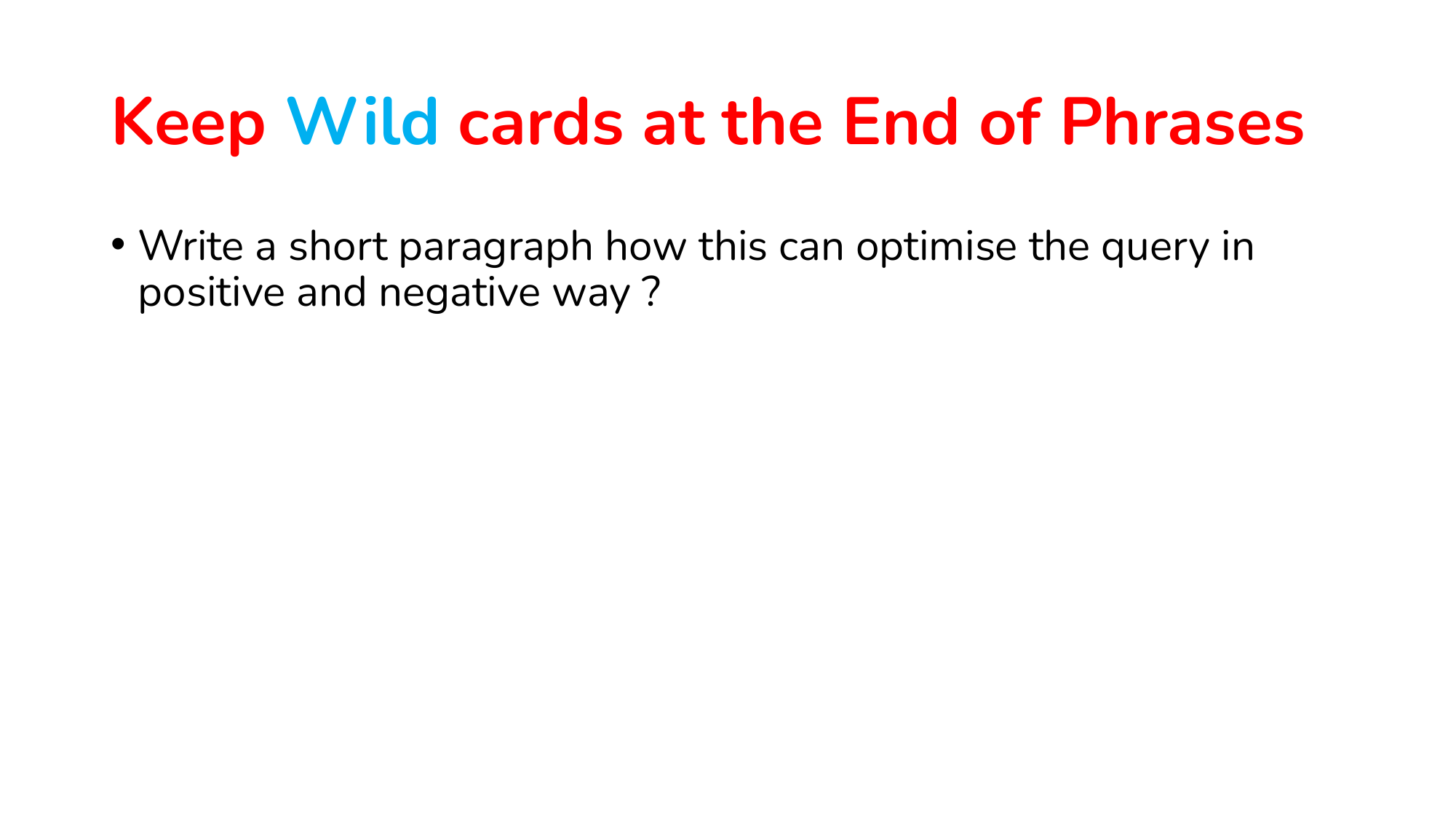

# Keep Wild cards at the End of Phrases
Write a short paragraph how this can optimise the query in positive and negative way ?